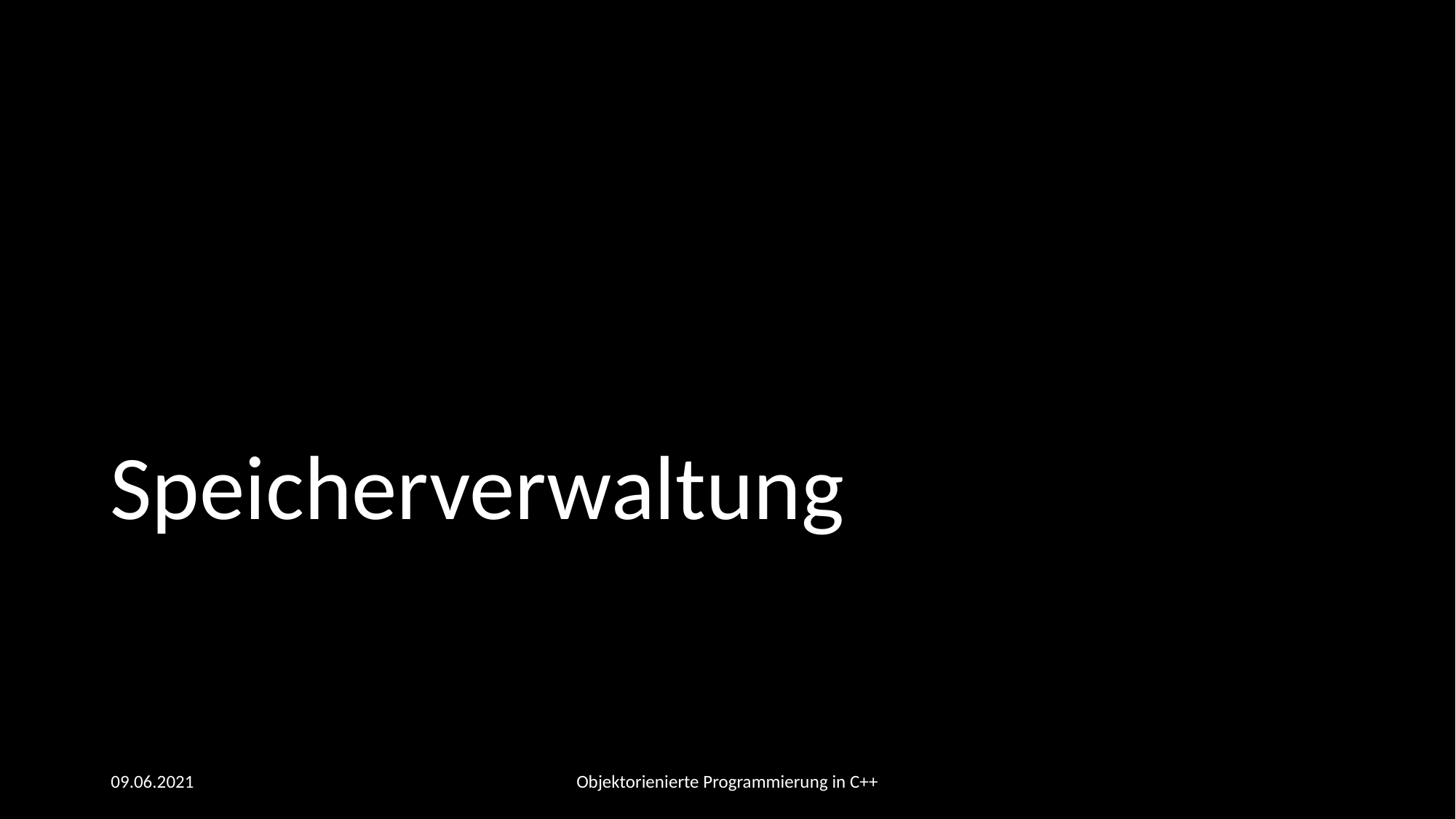

# Speicherverwaltung

09.06.2021
Objektorienierte Programmierung in C++